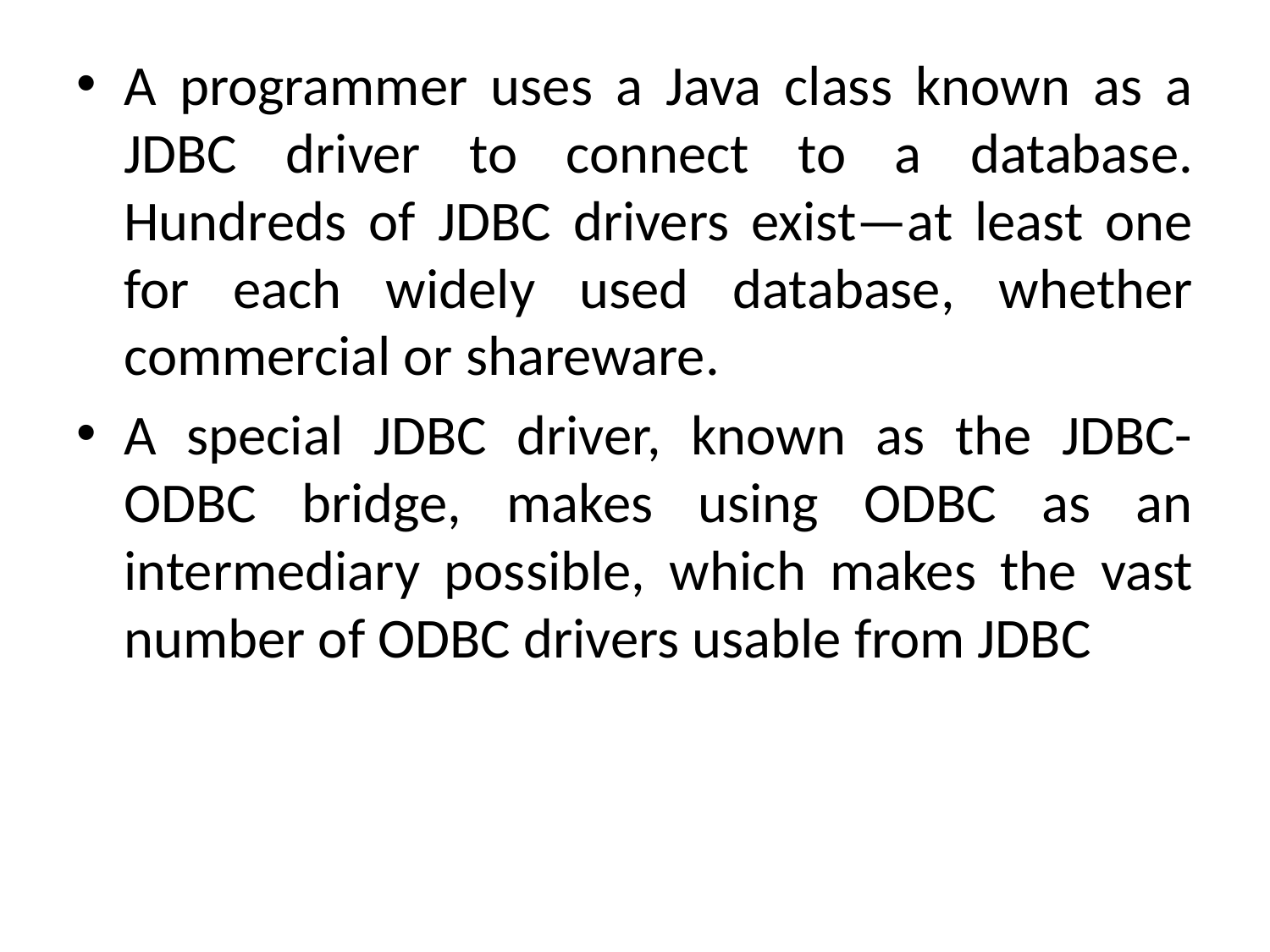

A programmer uses a Java class known as a JDBC driver to connect to a database. Hundreds of JDBC drivers exist—at least one for each widely used database, whether commercial or shareware.
A special JDBC driver, known as the JDBC-ODBC bridge, makes using ODBC as an intermediary possible, which makes the vast number of ODBC drivers usable from JDBC